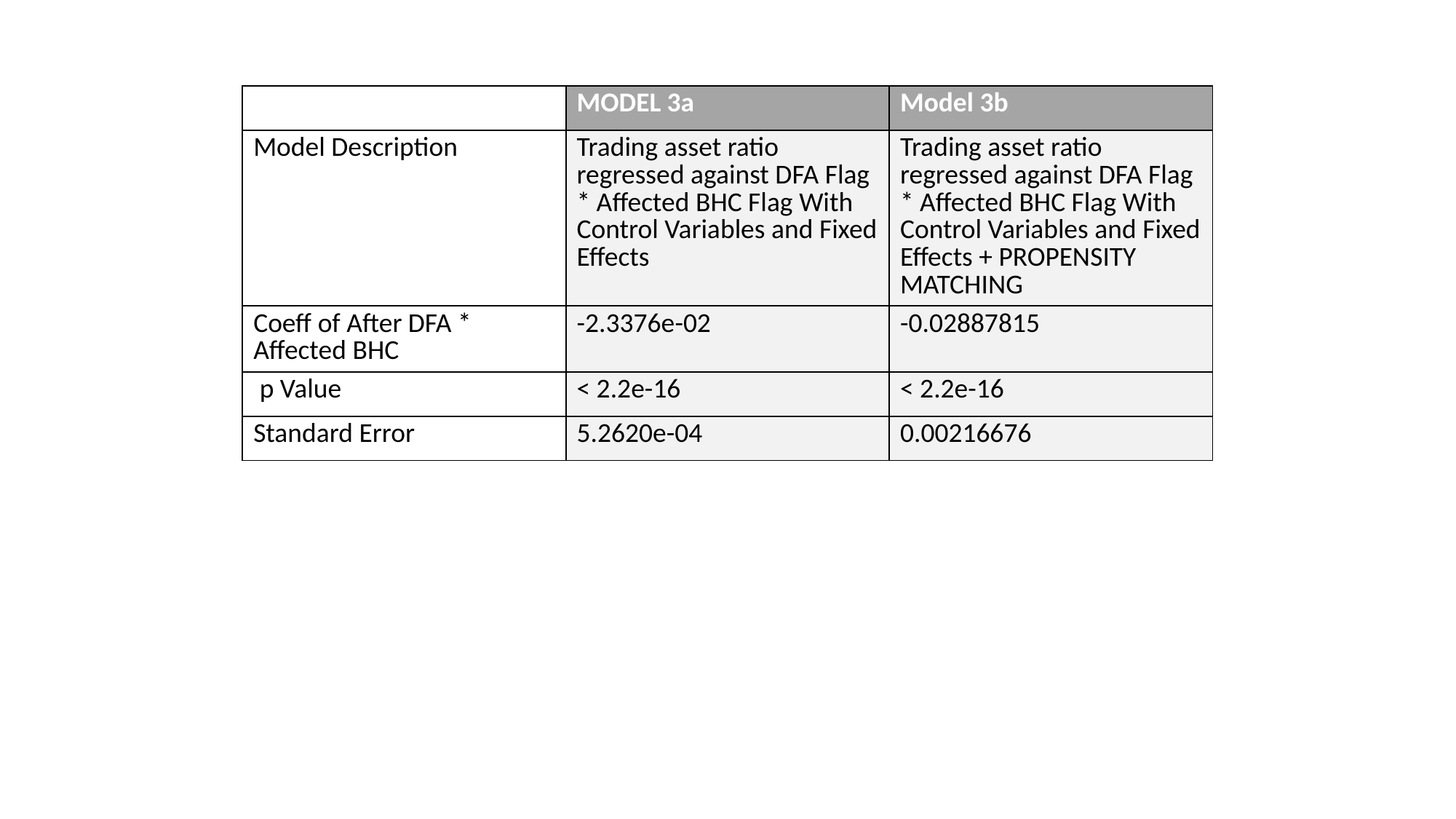

|  | MODEL 3a | Model 3b |
| --- | --- | --- |
| Model Description | Trading asset ratio regressed against DFA Flag \* Affected BHC Flag With Control Variables and Fixed Effects | Trading asset ratio regressed against DFA Flag \* Affected BHC Flag With Control Variables and Fixed Effects + PROPENSITY MATCHING |
| Coeff of After DFA \* Affected BHC | -2.3376e-02 | -0.02887815 |
| p Value | < 2.2e-16 | < 2.2e-16 |
| Standard Error | 5.2620e-04 | 0.00216676 |